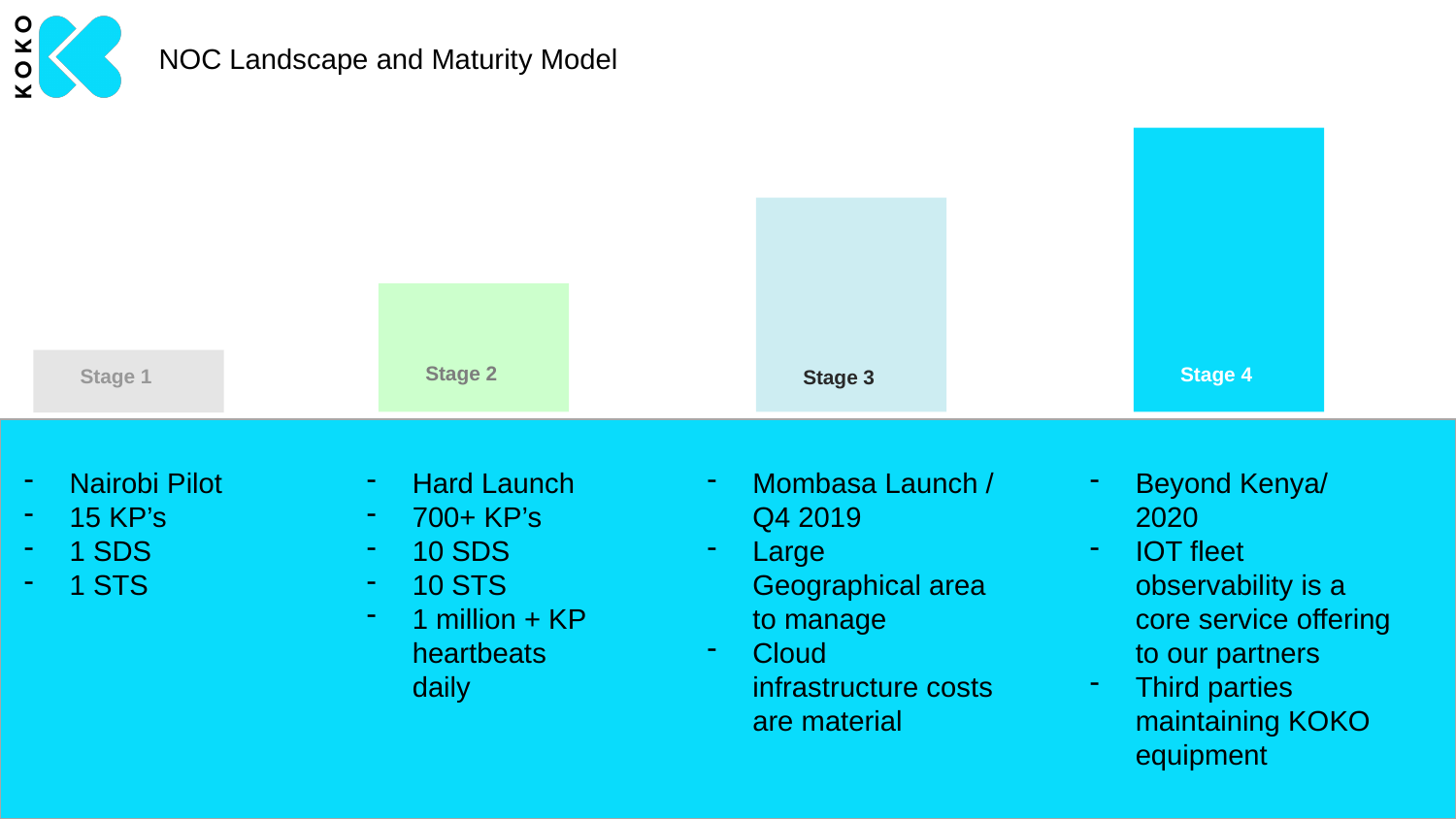

NOC Landscape and Maturity Model

Stage 4

Stage 3

Stage 2
Stage 1

Mombasa Launch / Q4 2019
Large Geographical area to manage
Cloud infrastructure costs are material
Beyond Kenya/ 2020
IOT fleet observability is a core service offering to our partners
Third parties maintaining KOKO equipment
Hard Launch
700+ KP’s
10 SDS
10 STS
1 million + KP heartbeats daily
Nairobi Pilot
15 KP’s
1 SDS
1 STS